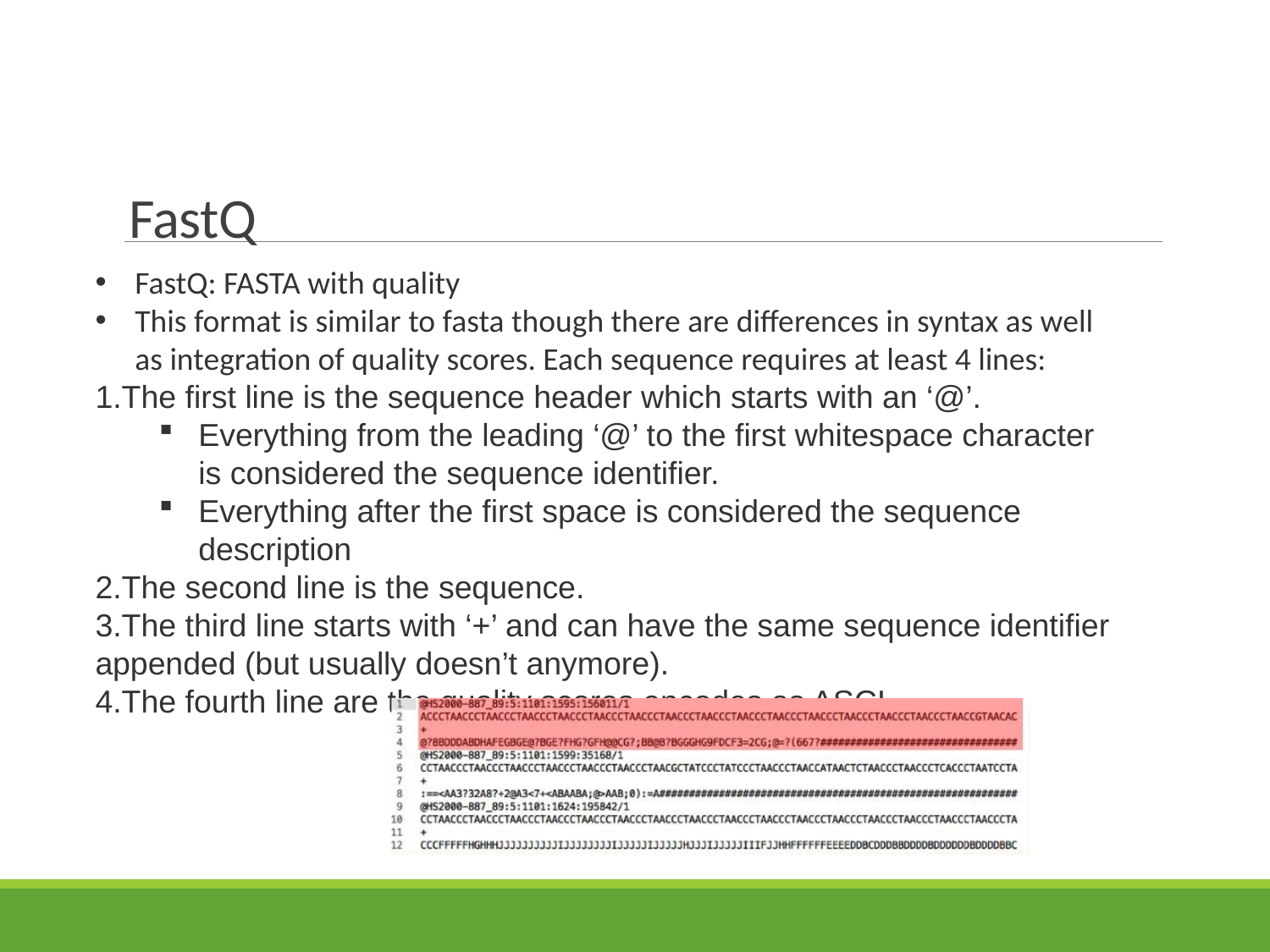

# FastQ
FastQ: FASTA with quality
This format is similar to fasta though there are differences in syntax as well as integration of quality scores. Each sequence requires at least 4 lines:
The first line is the sequence header which starts with an ‘@’.
Everything from the leading ‘@’ to the first whitespace character is considered the sequence identifier.
Everything after the first space is considered the sequence description
The second line is the sequence.
The third line starts with ‘+’ and can have the same sequence identifier appended (but usually doesn’t anymore).
The fourth line are the quality scores encodes as ASCI